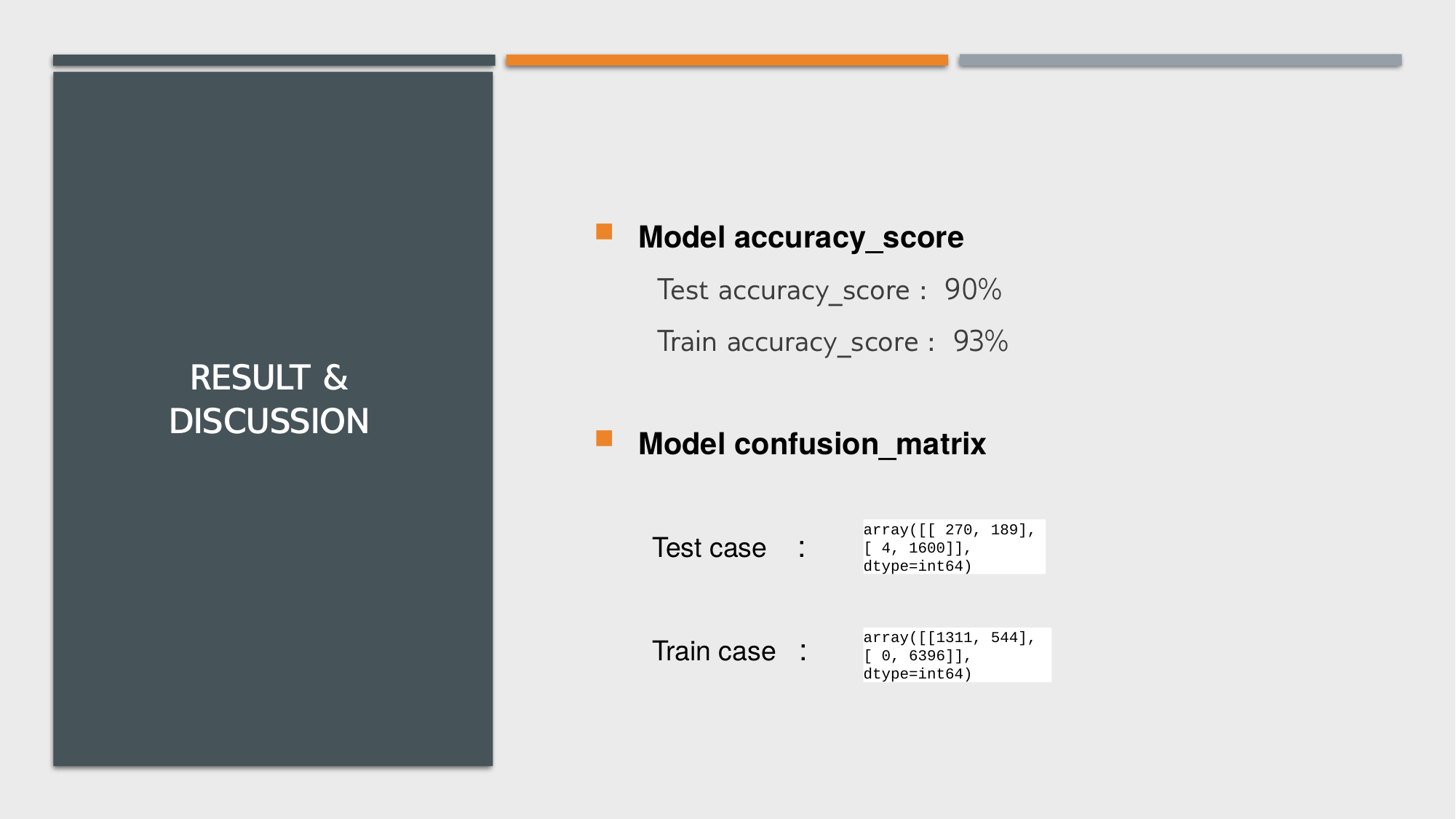

# Model accuracy_score
       Test accuracy_score :  90%
       Train accuracy_score :  93%

 Model confusion_matrix

       Test case    :

       Train case   :
Result & discussion
array([[ 270, 189], [ 4, 1600]], dtype=int64)
array([[1311, 544], [ 0, 6396]], dtype=int64)